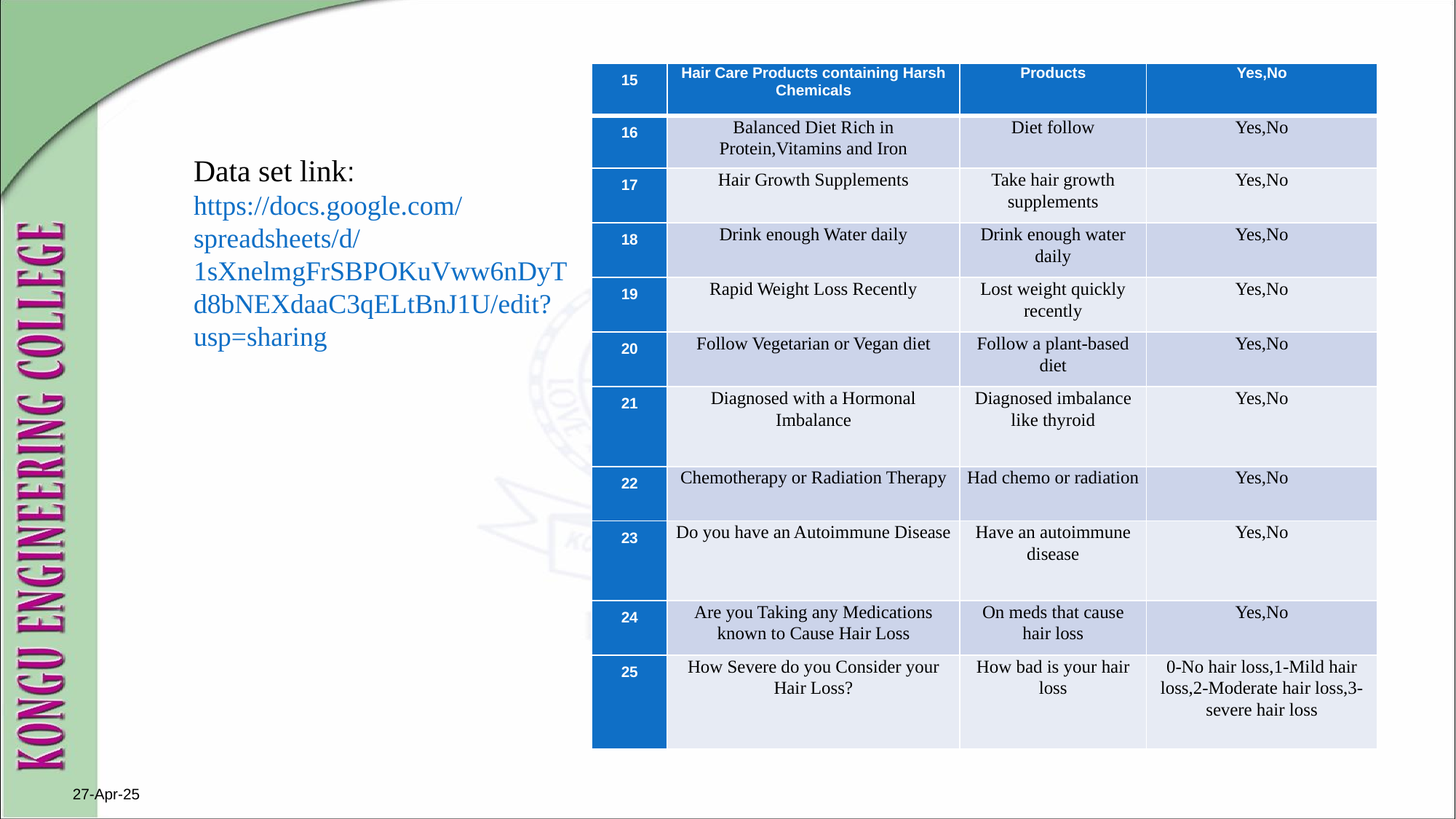

| 15 | Hair Care Products containing Harsh Chemicals | Products | Yes,No |
| --- | --- | --- | --- |
| 16 | Balanced Diet Rich in Protein,Vitamins and Iron | Diet follow | Yes,No |
| 17 | Hair Growth Supplements | Take hair growth supplements | Yes,No |
| 18 | Drink enough Water daily | Drink enough water daily | Yes,No |
| 19 | Rapid Weight Loss Recently | Lost weight quickly recently | Yes,No |
| 20 | Follow Vegetarian or Vegan diet | Follow a plant-based diet | Yes,No |
| 21 | Diagnosed with a Hormonal Imbalance | Diagnosed imbalance like thyroid | Yes,No |
| 22 | Chemotherapy or Radiation Therapy | Had chemo or radiation | Yes,No |
| 23 | Do you have an Autoimmune Disease | Have an autoimmune disease | Yes,No |
| 24 | Are you Taking any Medications known to Cause Hair Loss | On meds that cause hair loss | Yes,No |
| 25 | How Severe do you Consider your Hair Loss? | How bad is your hair loss | 0-No hair loss,1-Mild hair loss,2-Moderate hair loss,3-severe hair loss |
Data set link:
https://docs.google.com/spreadsheets/d/1sXnelmgFrSBPOKuVww6nDyTd8bNEXdaaC3qELtBnJ1U/edit?usp=sharing
27-Apr-25